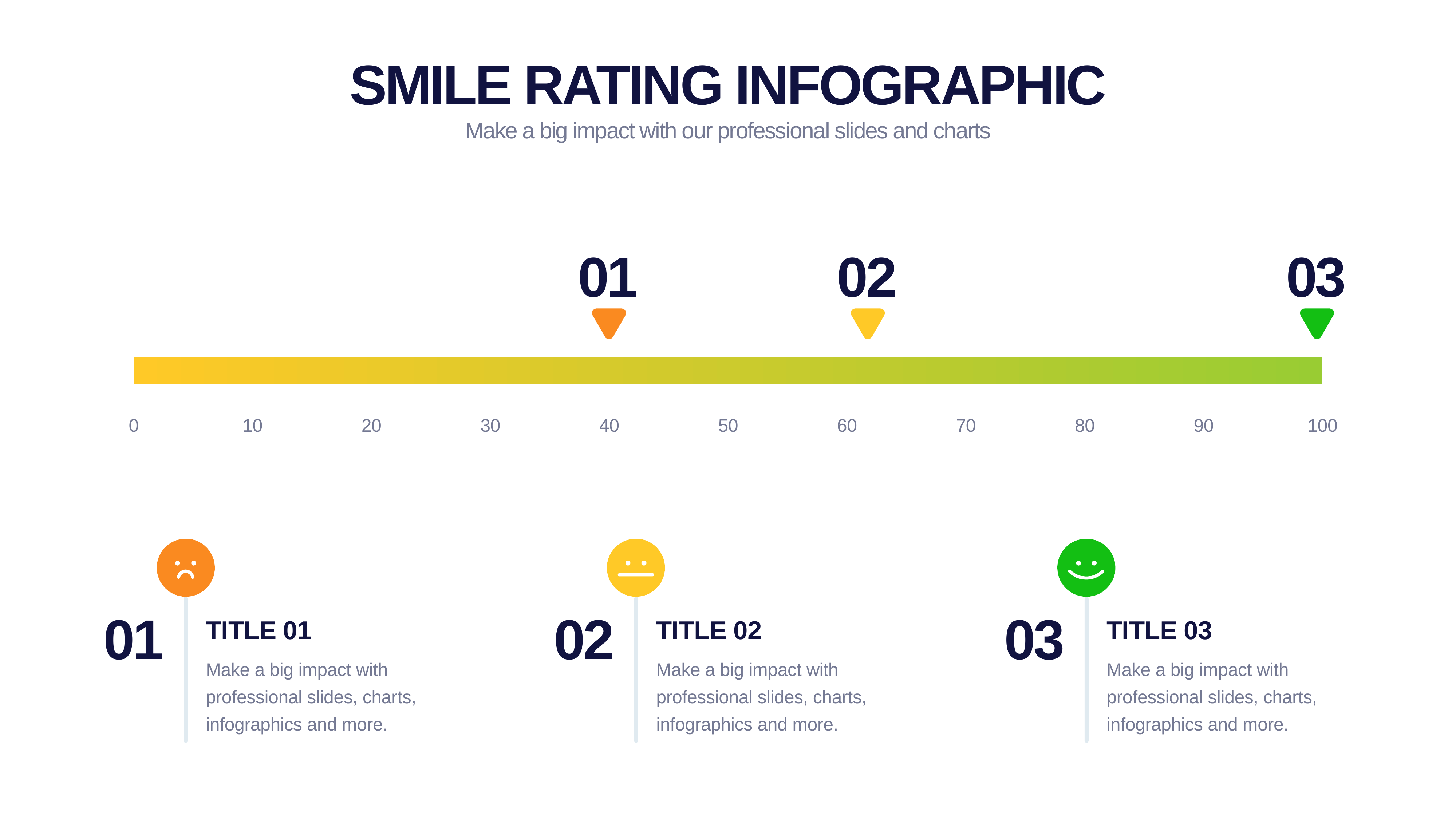

SMILE RATING INFOGRAPHIC
Make a big impact with our professional slides and charts
01
02
03

0
10
20
30
40
50
60
70
80
90
100

01
02
03
TITLE 01
TITLE 02
TITLE 03
Make a big impact with professional slides, charts, infographics and more.
Make a big impact with professional slides, charts, infographics and more.
Make a big impact with professional slides, charts, infographics and more.